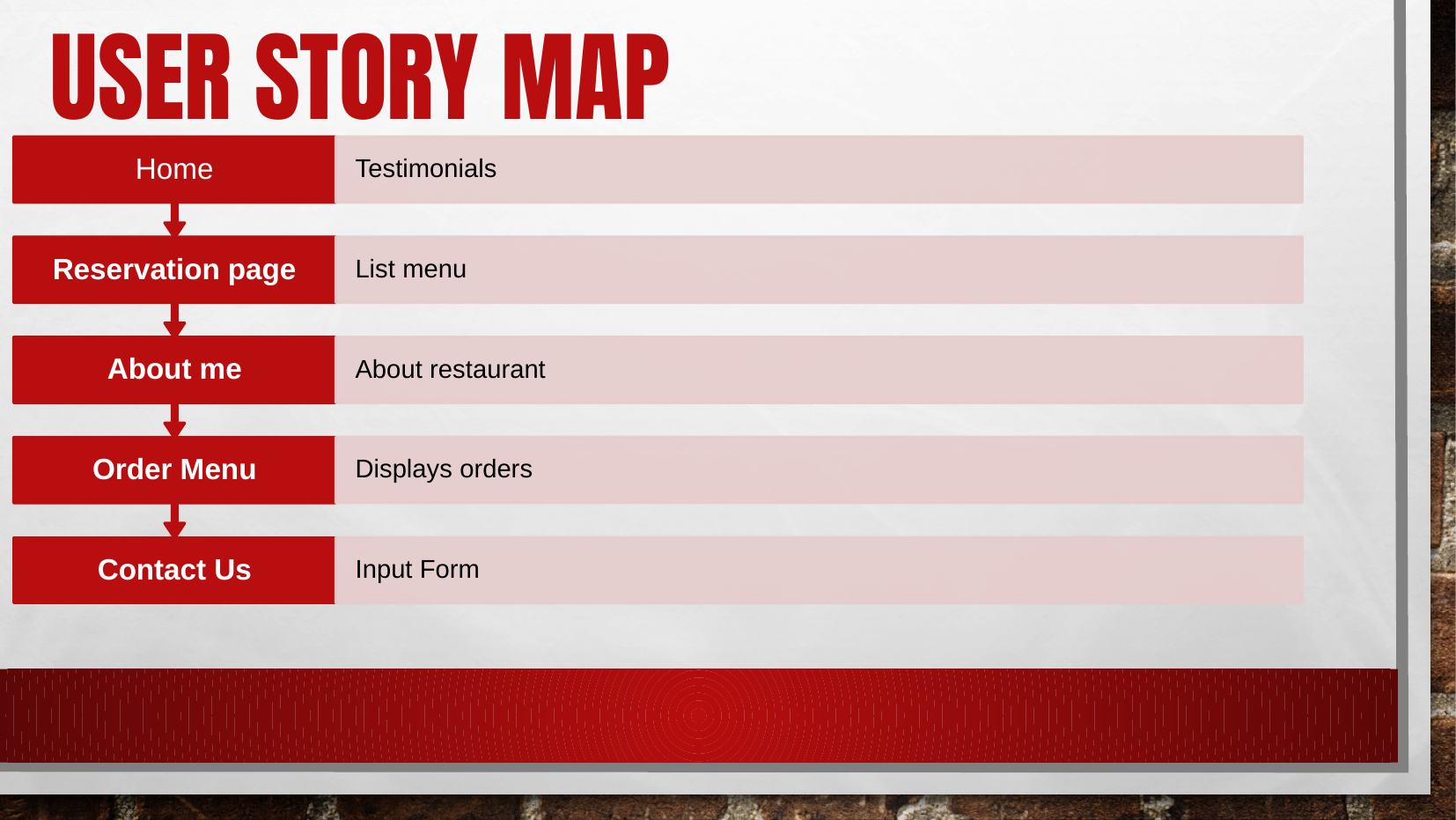

user story map
Contact Us
Input Form
Order Menu
Displays orders
About me
About restaurant
Reservation page
List menu
Home
Testimonials